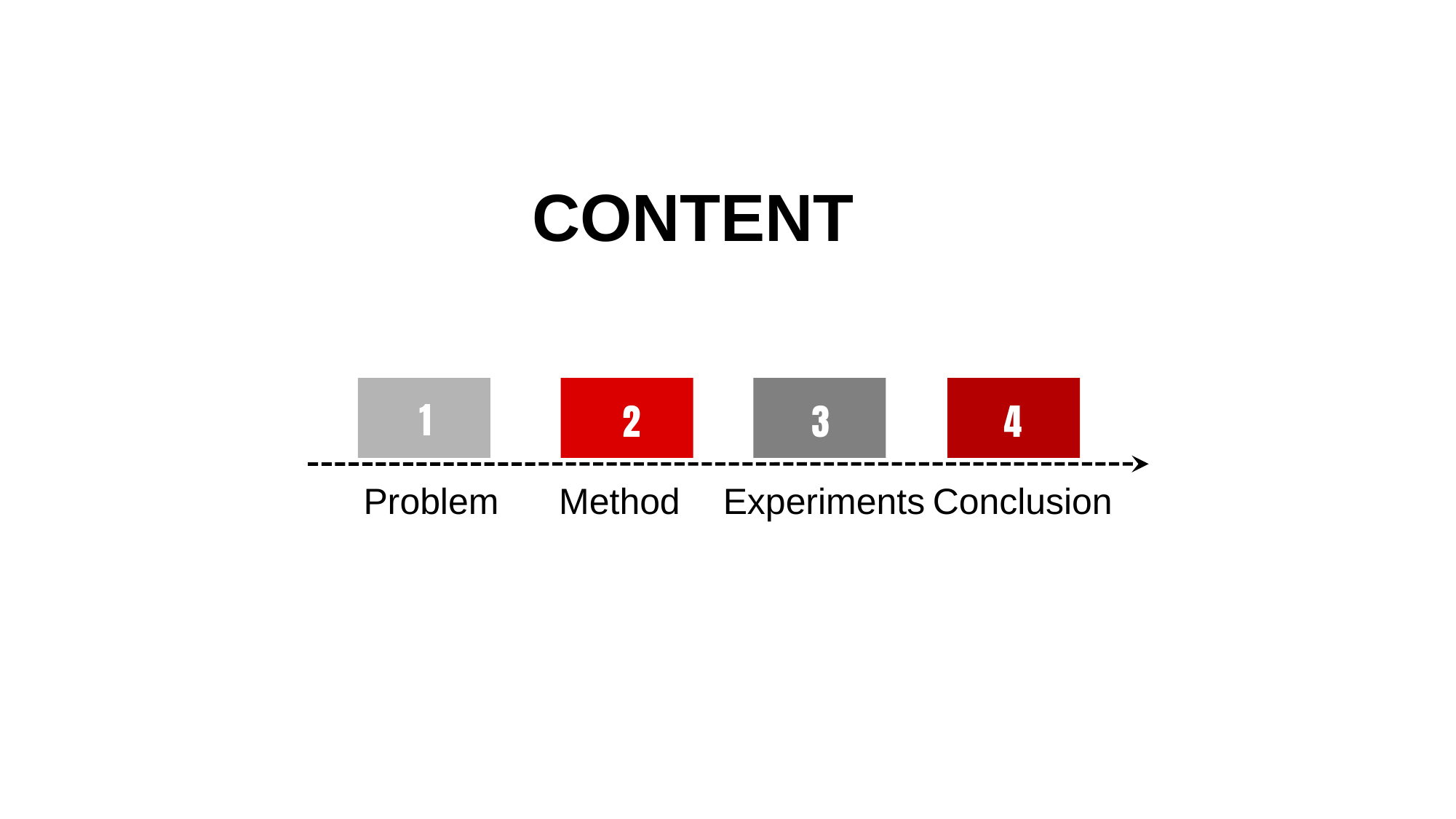

# CONTENT

1
1
2
3
4

Method
Experiments
Conclusion
Problem